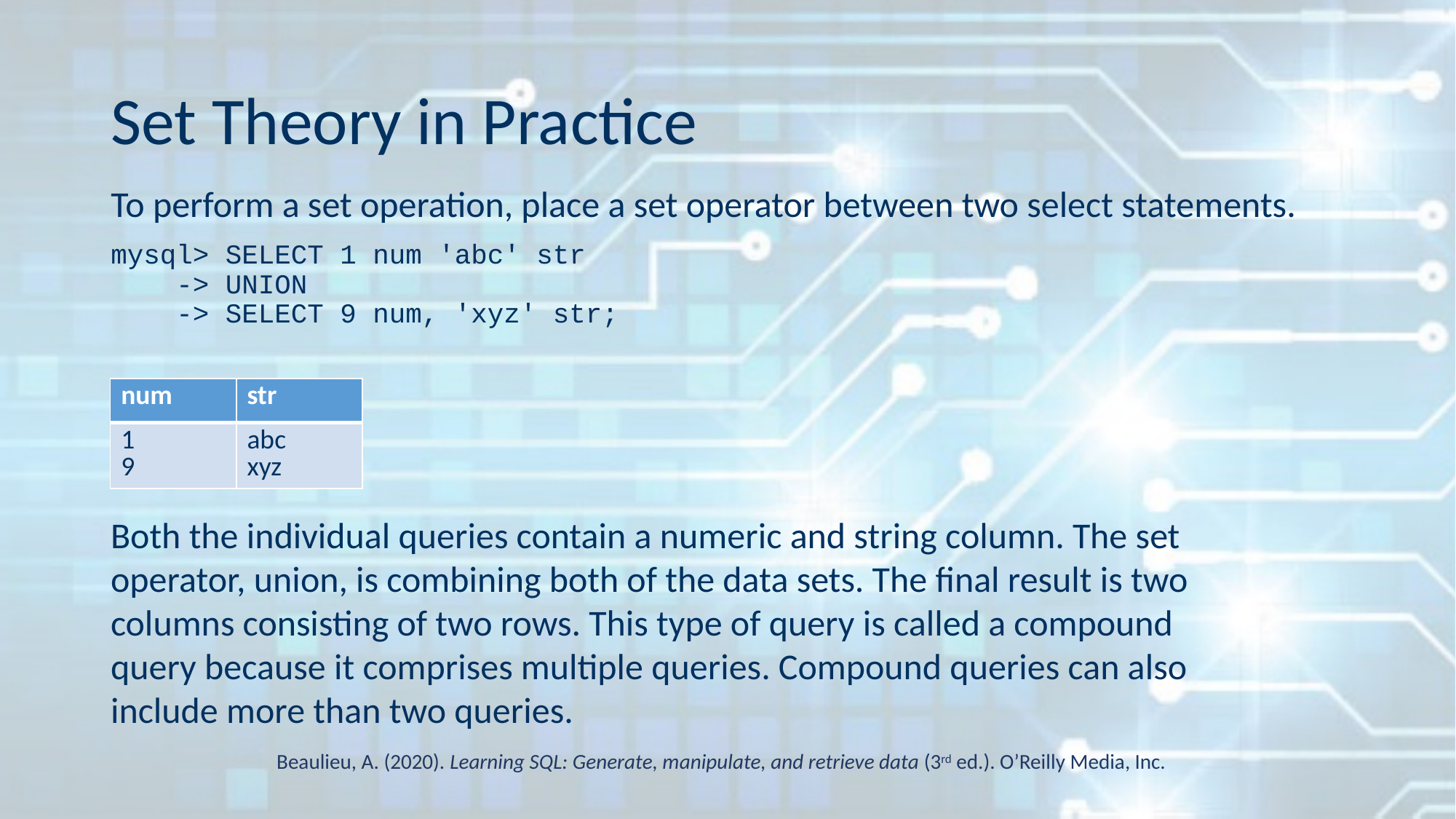

# Set Theory in Practice
To perform a set operation, place a set operator between two select statements.
mysql> SELECT 1 num 'abc' str
    -> UNION
    -> SELECT 9 num, 'xyz' str;

| num | str |
| --- | --- |
| 1 9 | abc xyz |
Both the individual queries contain a numeric and string column. The set operator, union, is combining both of the data sets. The final result is two columns consisting of two rows. This type of query is called a compound query because it comprises multiple queries. Compound queries can also include more than two queries.